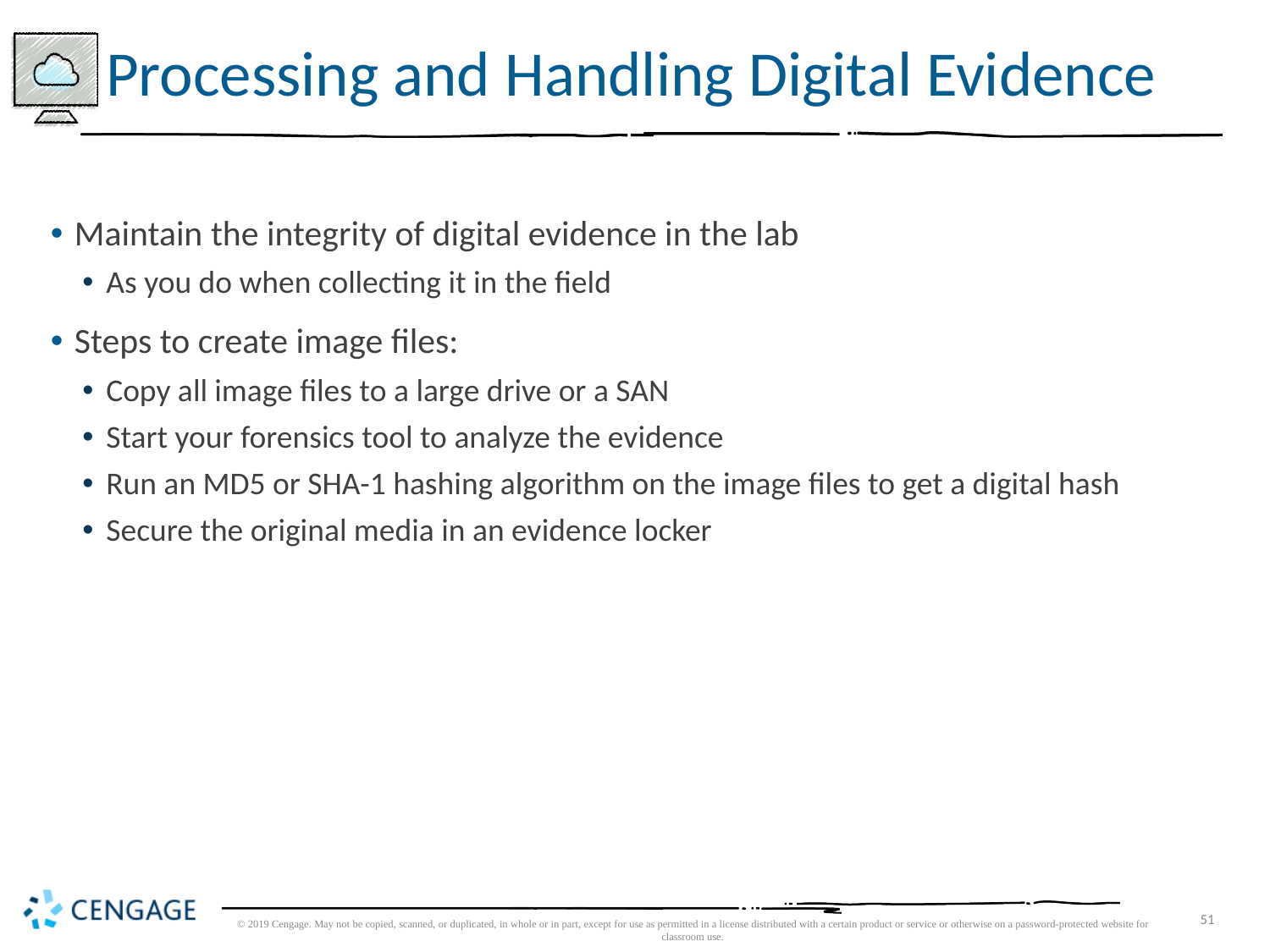

# Processing and Handling Digital Evidence
Maintain the integrity of digital evidence in the lab
As you do when collecting it in the field
Steps to create image files:
Copy all image files to a large drive or a SAN
Start your forensics tool to analyze the evidence
Run an MD5 or SHA-1 hashing algorithm on the image files to get a digital hash
Secure the original media in an evidence locker
© 2019 Cengage. May not be copied, scanned, or duplicated, in whole or in part, except for use as permitted in a license distributed with a certain product or service or otherwise on a password-protected website for classroom use.